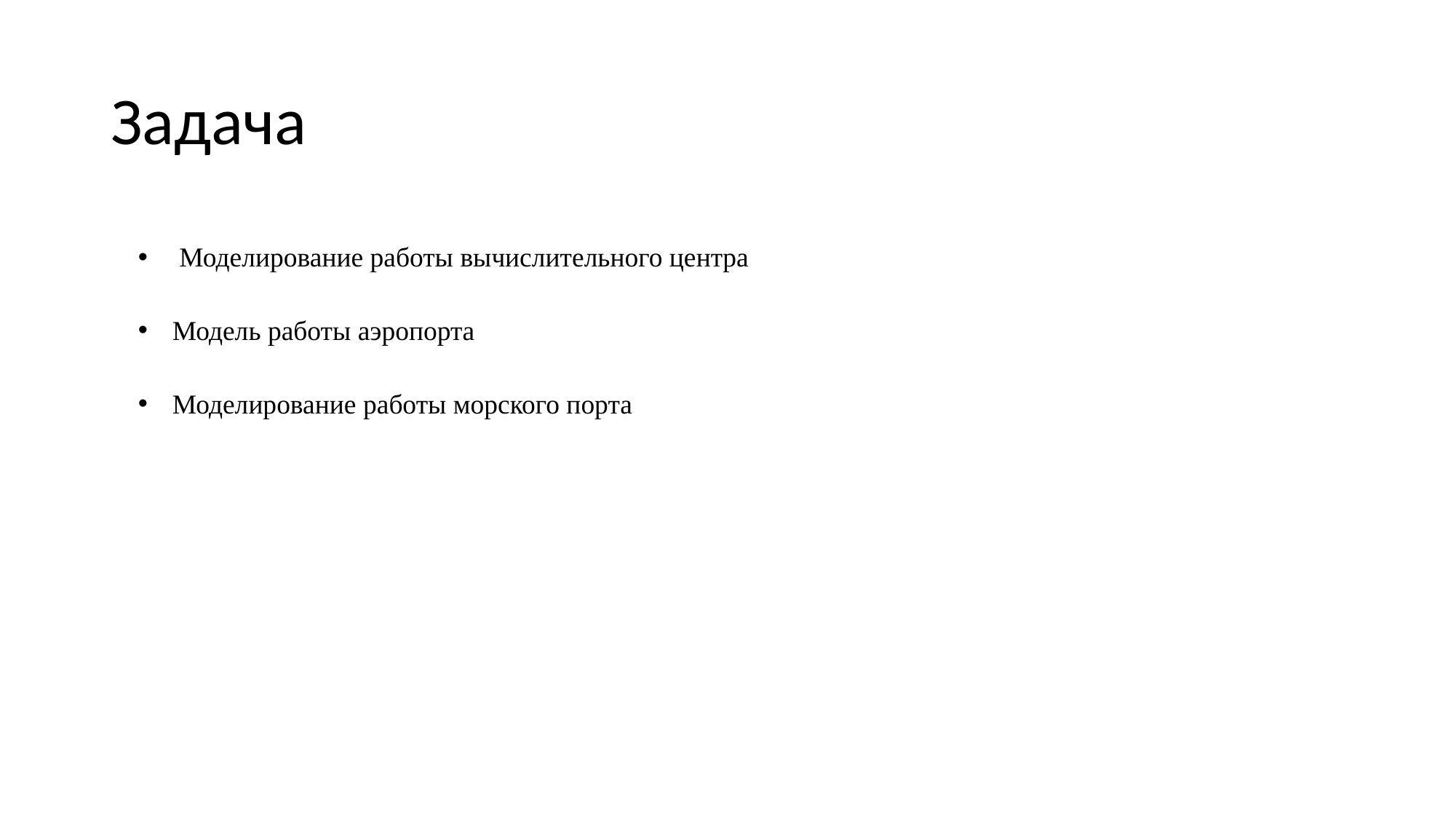

# Задача
 Моделирование работы вычислительного центра
Модель работы аэропорта
Моделирование работы морского порта